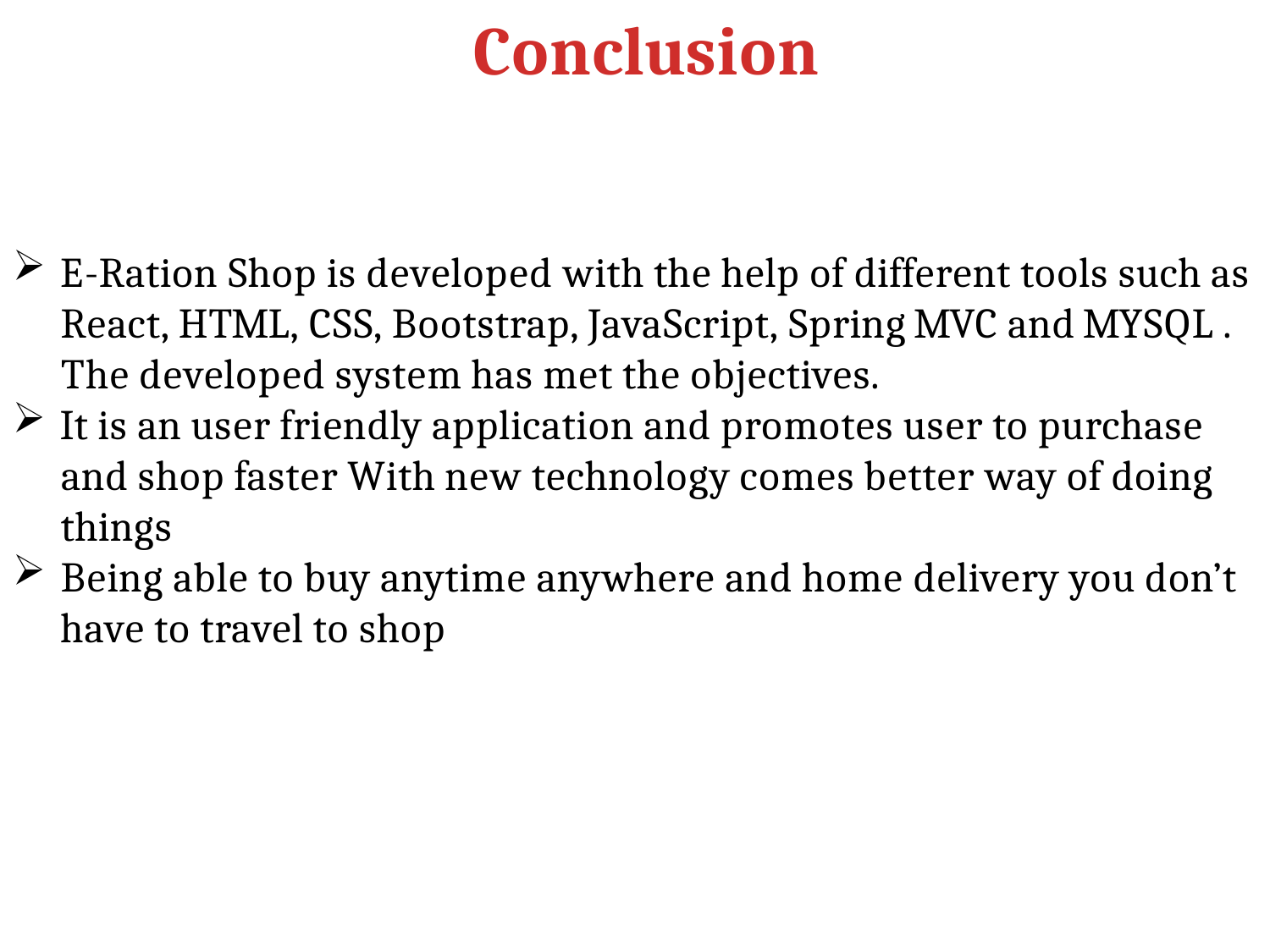

# Conclusion

E-Ration Shop is developed with the help of different tools such as React, HTML, CSS, Bootstrap, JavaScript, Spring MVC and MYSQL . The developed system has met the objectives.
It is an user friendly application and promotes user to purchase and shop faster With new technology comes better way of doing things
Being able to buy anytime anywhere and home delivery you don’t have to travel to shop